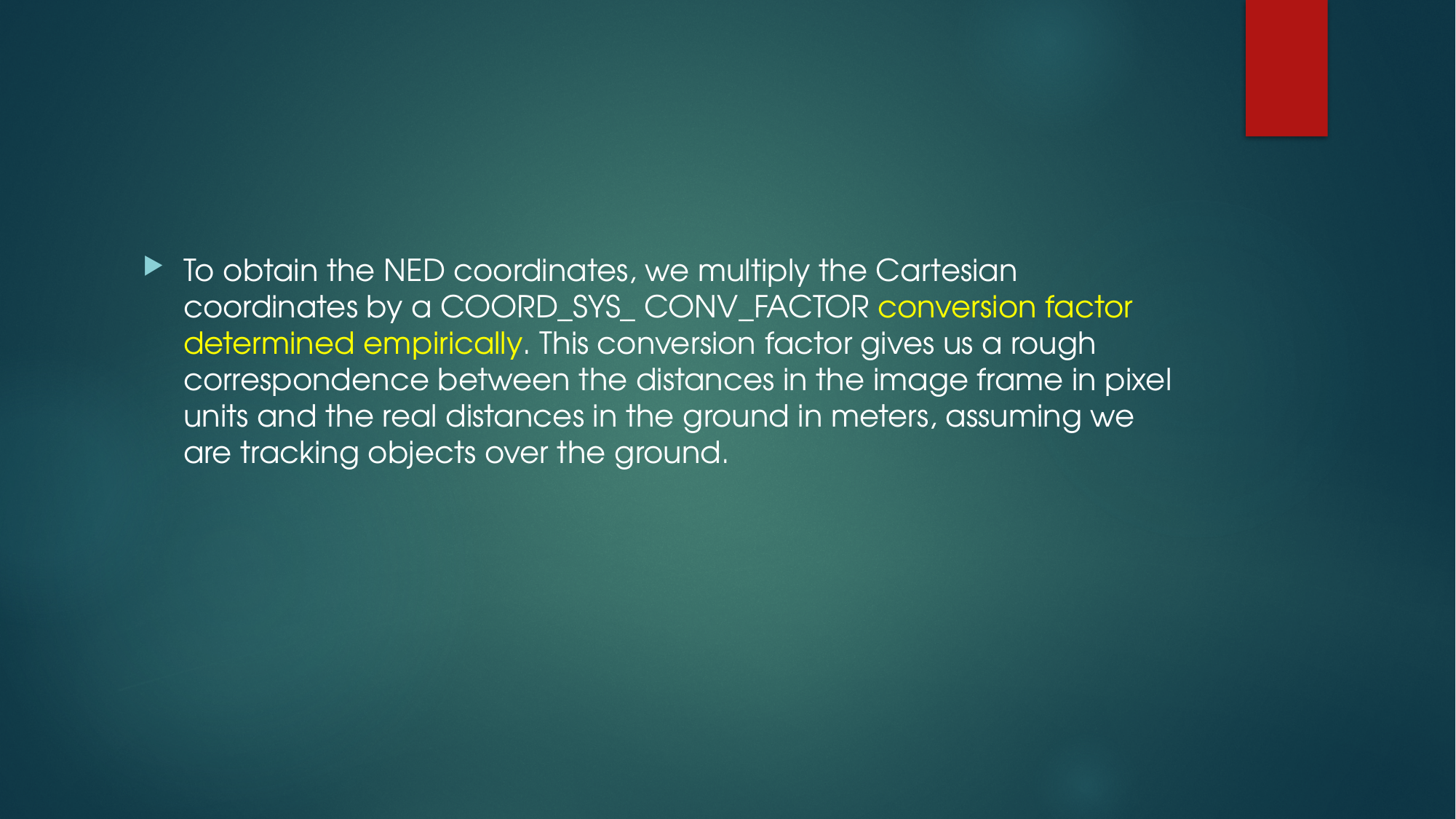

#
To obtain the NED coordinates, we multiply the Cartesian coordinates by a COORD_SYS_ CONV_FACTOR conversion factor determined empirically. This conversion factor gives us a rough correspondence between the distances in the image frame in pixel units and the real distances in the ground in meters, assuming we are tracking objects over the ground.